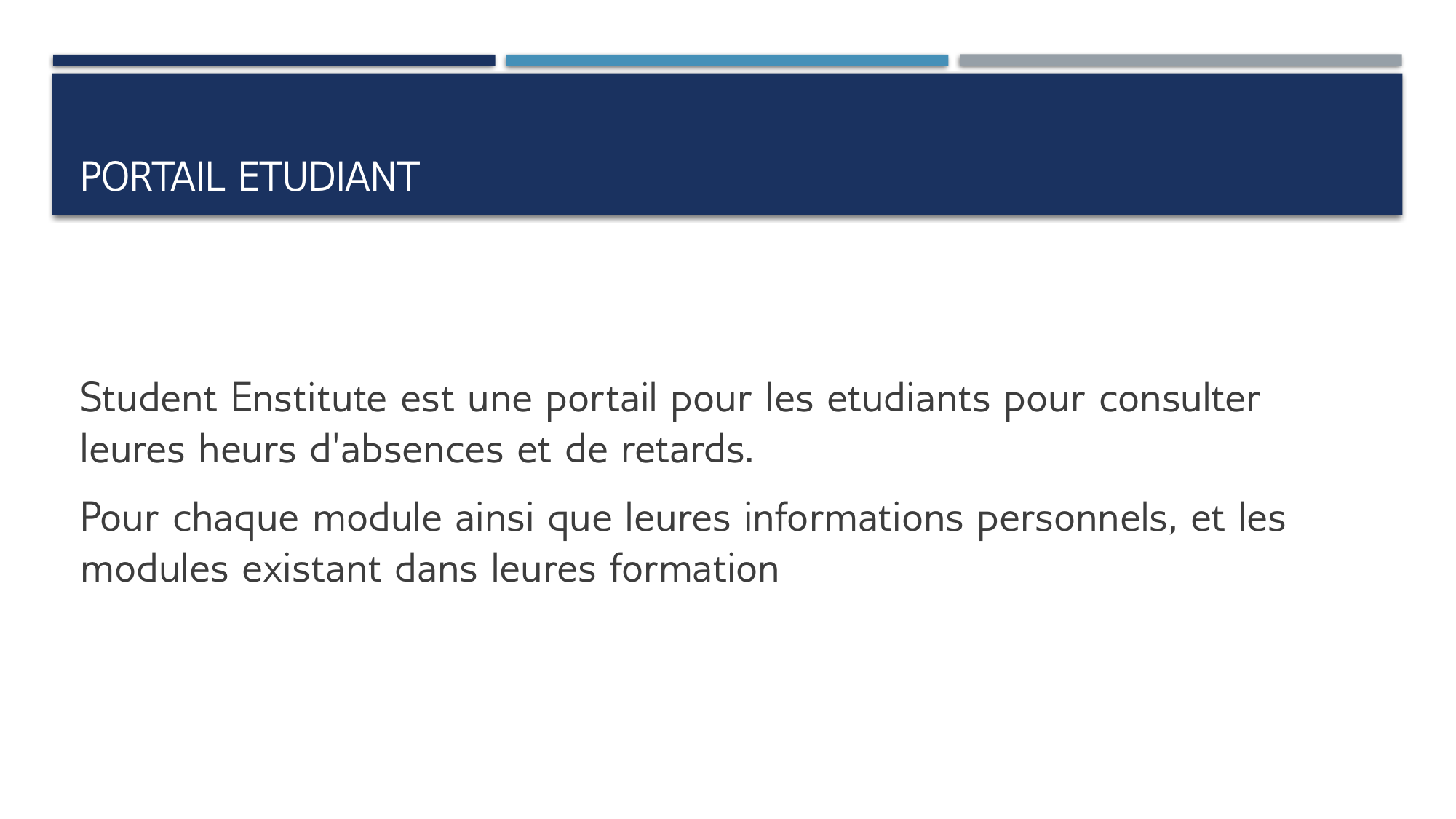

# Portail Etudiant
Student Enstitute est une portail pour les etudiants pour consulter leures heurs d'absences et de retards.
Pour chaque module ainsi que leures informations personnels, et les modules existant dans leures formation